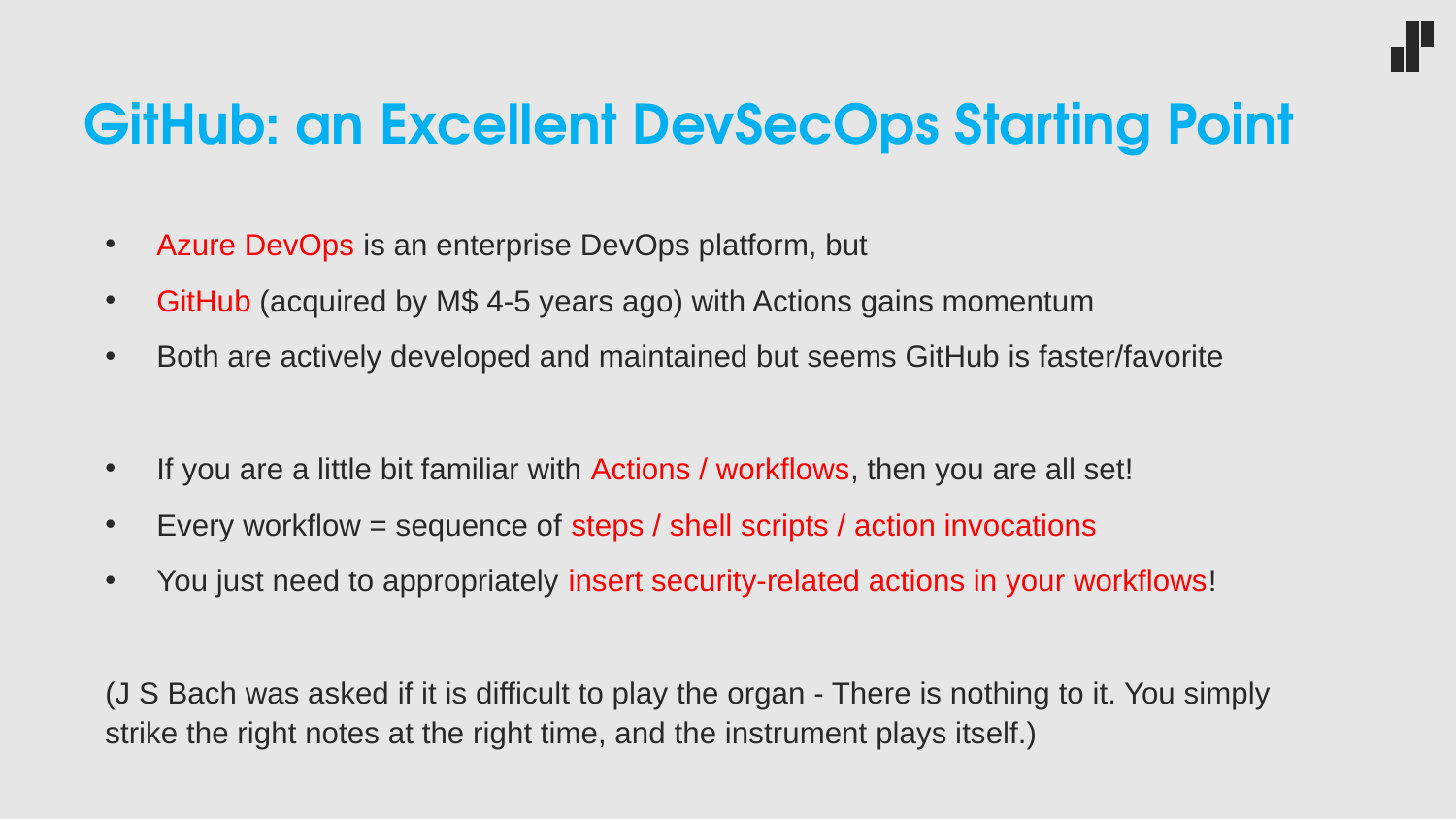

# GitHub: an Excellent DevSecOps Starting Point
Azure DevOps is an enterprise DevOps platform, but
GitHub (acquired by M$ 4-5 years ago) with Actions gains momentum
Both are actively developed and maintained but seems GitHub is faster/favorite

If you are a little bit familiar with Actions / workflows, then you are all set!
Every workflow = sequence of steps / shell scripts / action invocations
You just need to appropriately insert security-related actions in your workflows!

(J S Bach was asked if it is difficult to play the organ - There is nothing to it. You simply strike the right notes at the right time, and the instrument plays itself.)